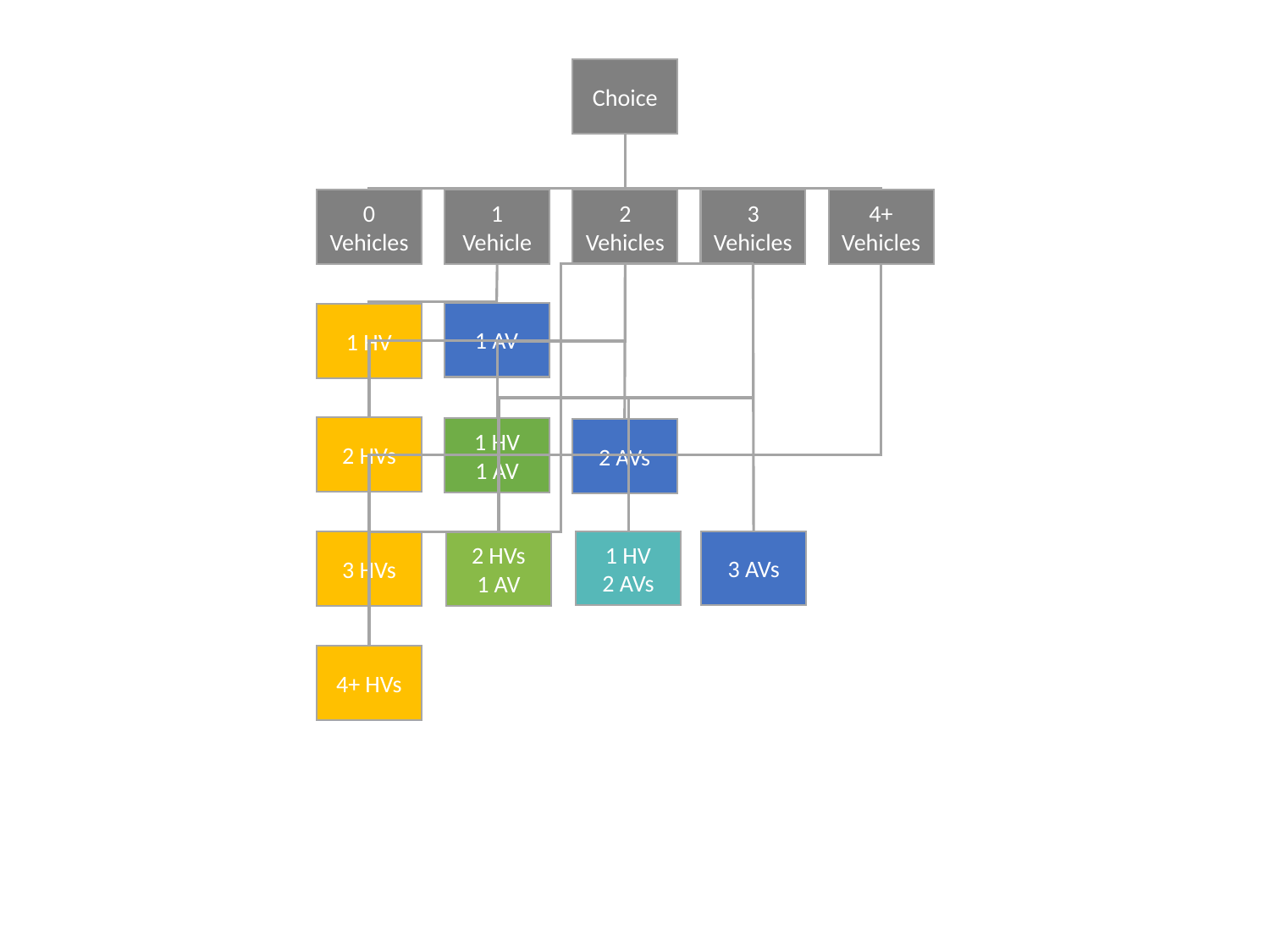

Choice
4+ Vehicles
3 Vehicles
0 Vehicles
1 Vehicle
2 Vehicles
1 AV
1 HV
2 HVs
1 HV
1 AV
2 AVs
3 AVs
1 HV
2 AVs
2 HVs
1 AV
3 HVs
4+ HVs